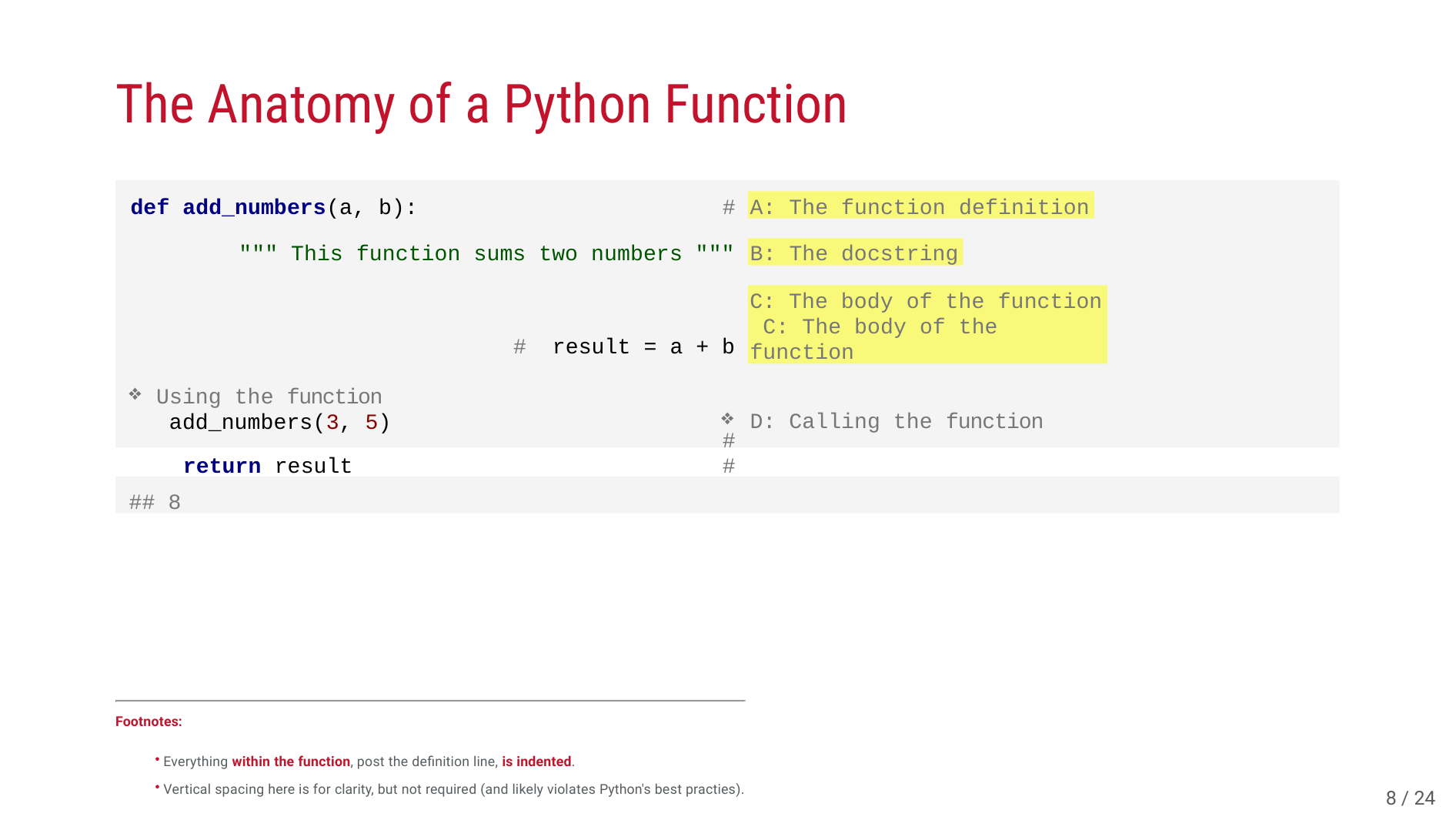

# The Anatomy of a Python Function

def add_numbers(a, b):	#
""" This function sums two numbers """	#  result = a + b	#
return result	#
A: The function definition
B: The docstring
C: The body of the function  C: The body of the function
Using the function  add_numbers(3, 5)
D: Calling the function
## 8

Footnotes:

Everything within the function, post the definition line, is indented.
Vertical spacing here is for clarity, but not required (and likely violates Python's best practies).
8 / 24